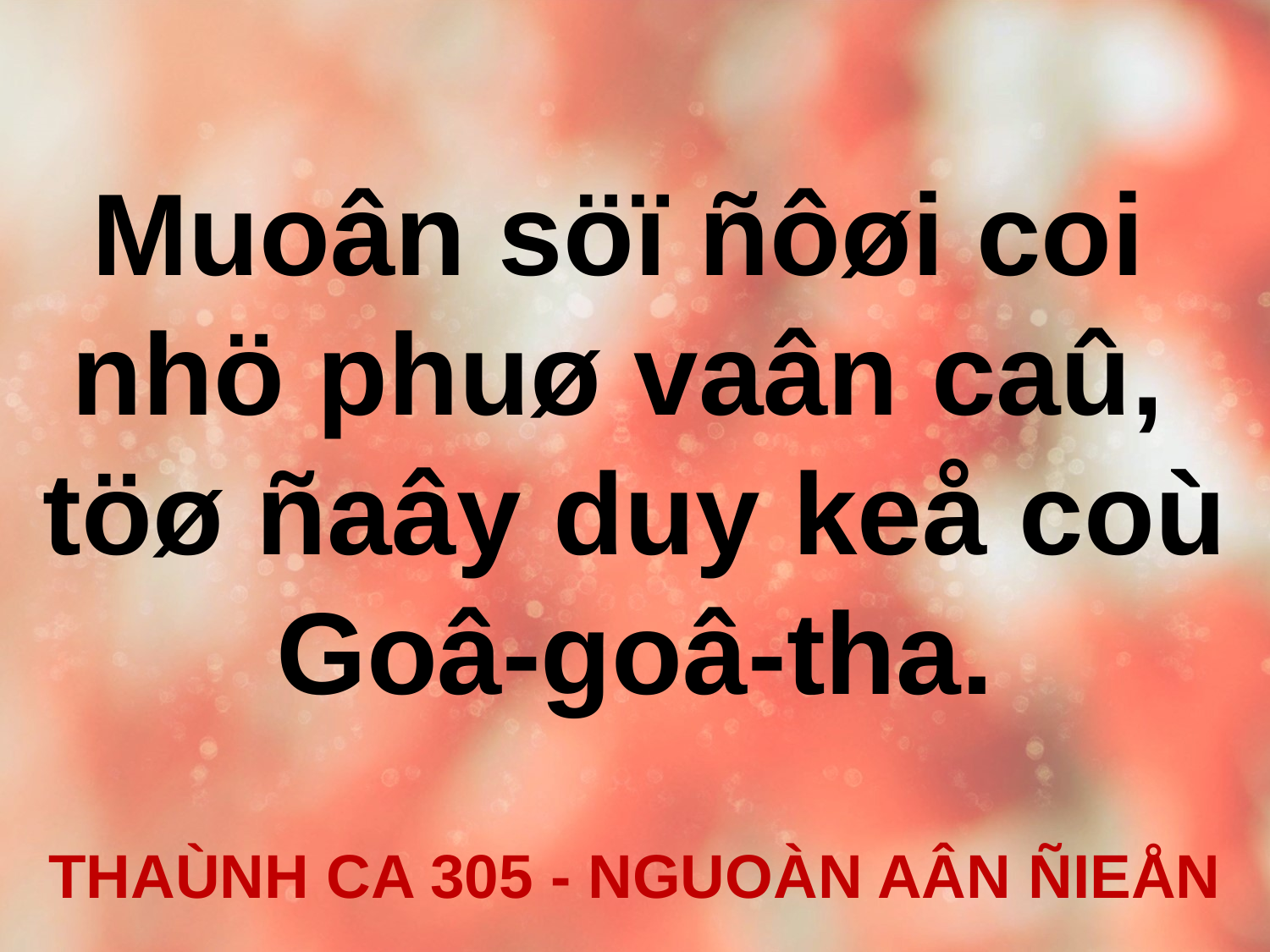

Muoân söï ñôøi coi
nhö phuø vaân caû,
töø ñaây duy keå coù
Goâ-goâ-tha.
THAÙNH CA 305 - NGUOÀN AÂN ÑIEÅN